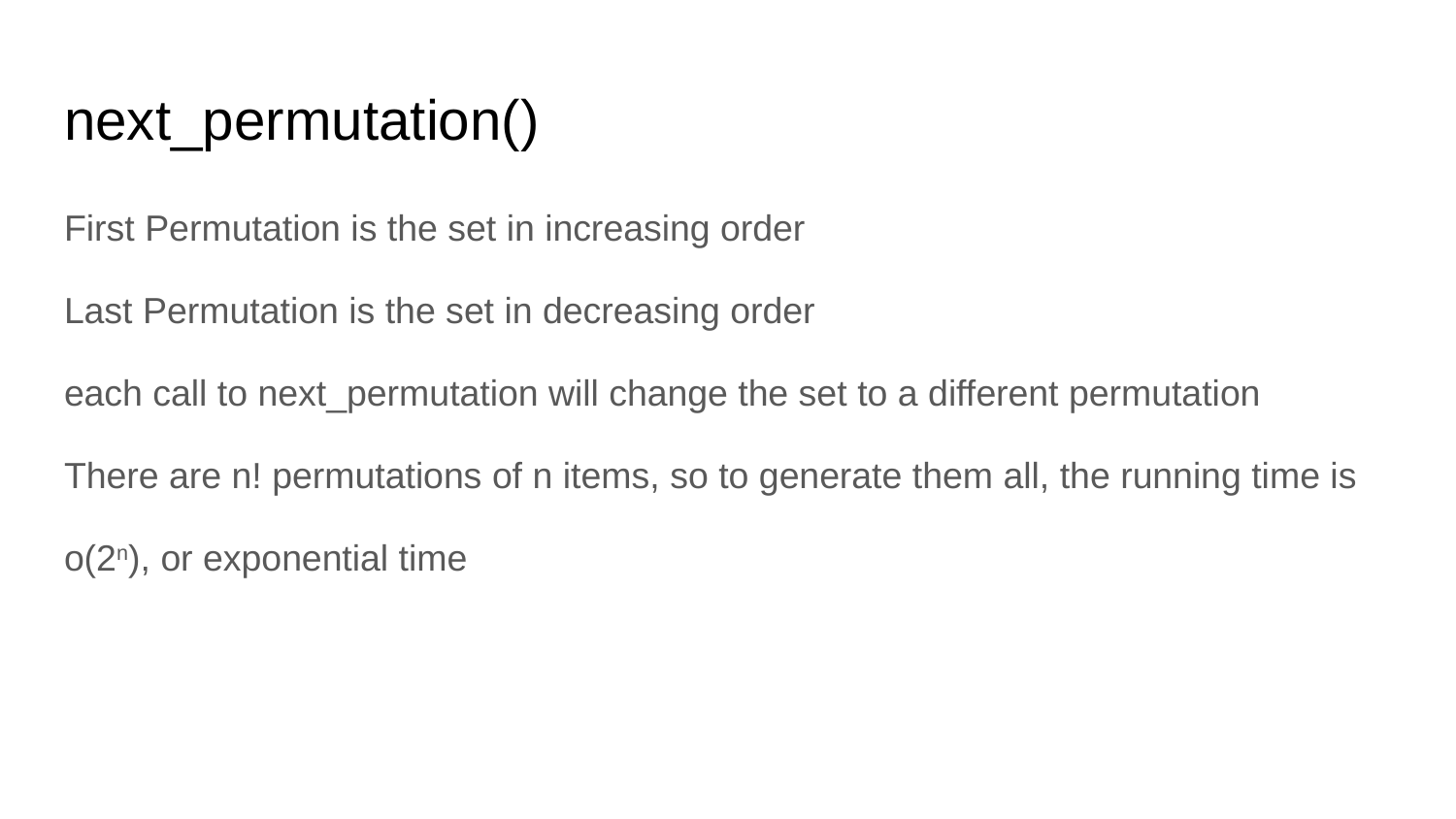

# next_permutation()
First Permutation is the set in increasing order
Last Permutation is the set in decreasing order
each call to next_permutation will change the set to a different permutation
There are n! permutations of n items, so to generate them all, the running time is
o(2n), or exponential time